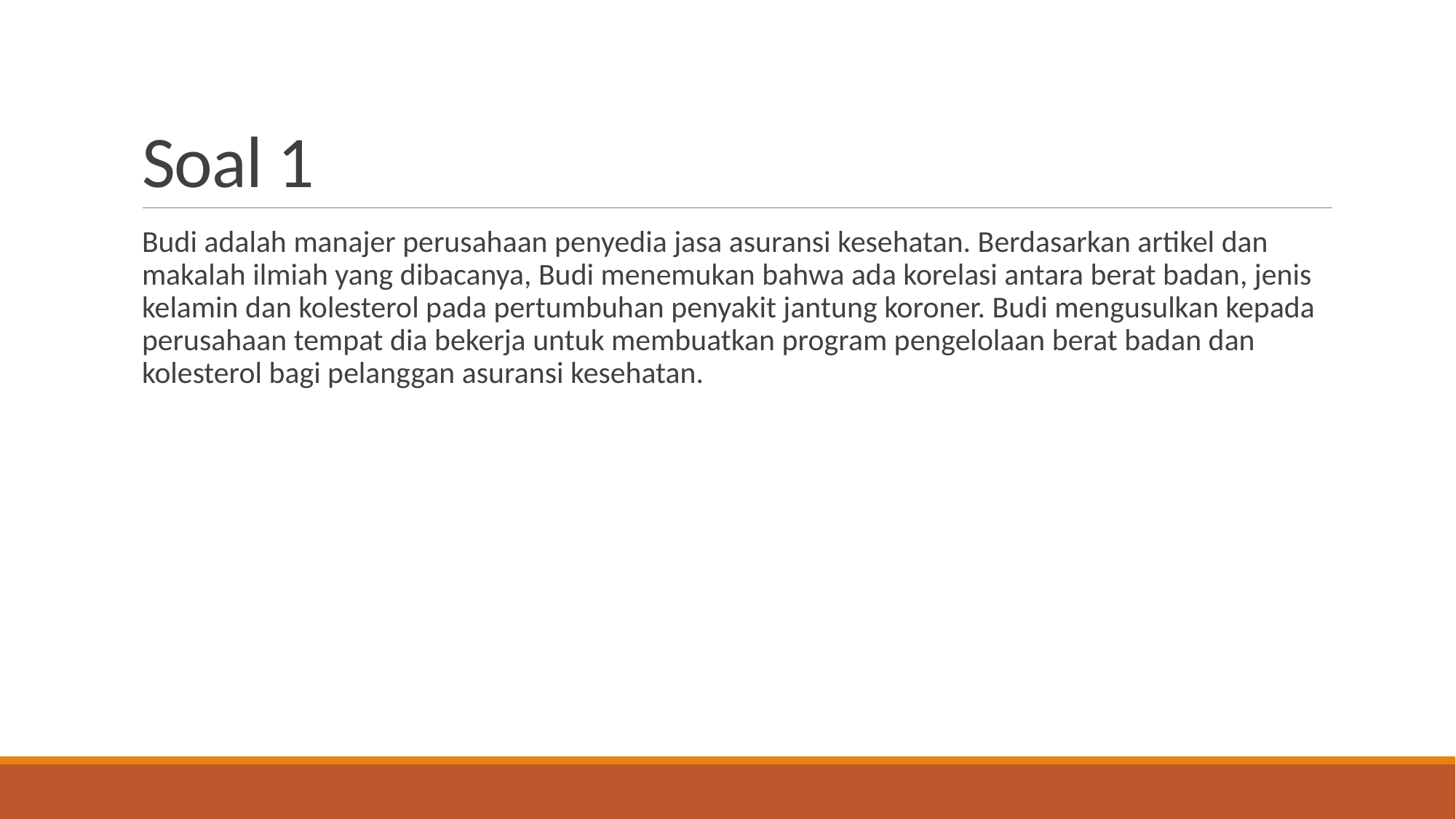

# Soal 1
Budi adalah manajer perusahaan penyedia jasa asuransi kesehatan. Berdasarkan artikel dan makalah ilmiah yang dibacanya, Budi menemukan bahwa ada korelasi antara berat badan, jenis kelamin dan kolesterol pada pertumbuhan penyakit jantung koroner. Budi mengusulkan kepada perusahaan tempat dia bekerja untuk membuatkan program pengelolaan berat badan dan kolesterol bagi pelanggan asuransi kesehatan.